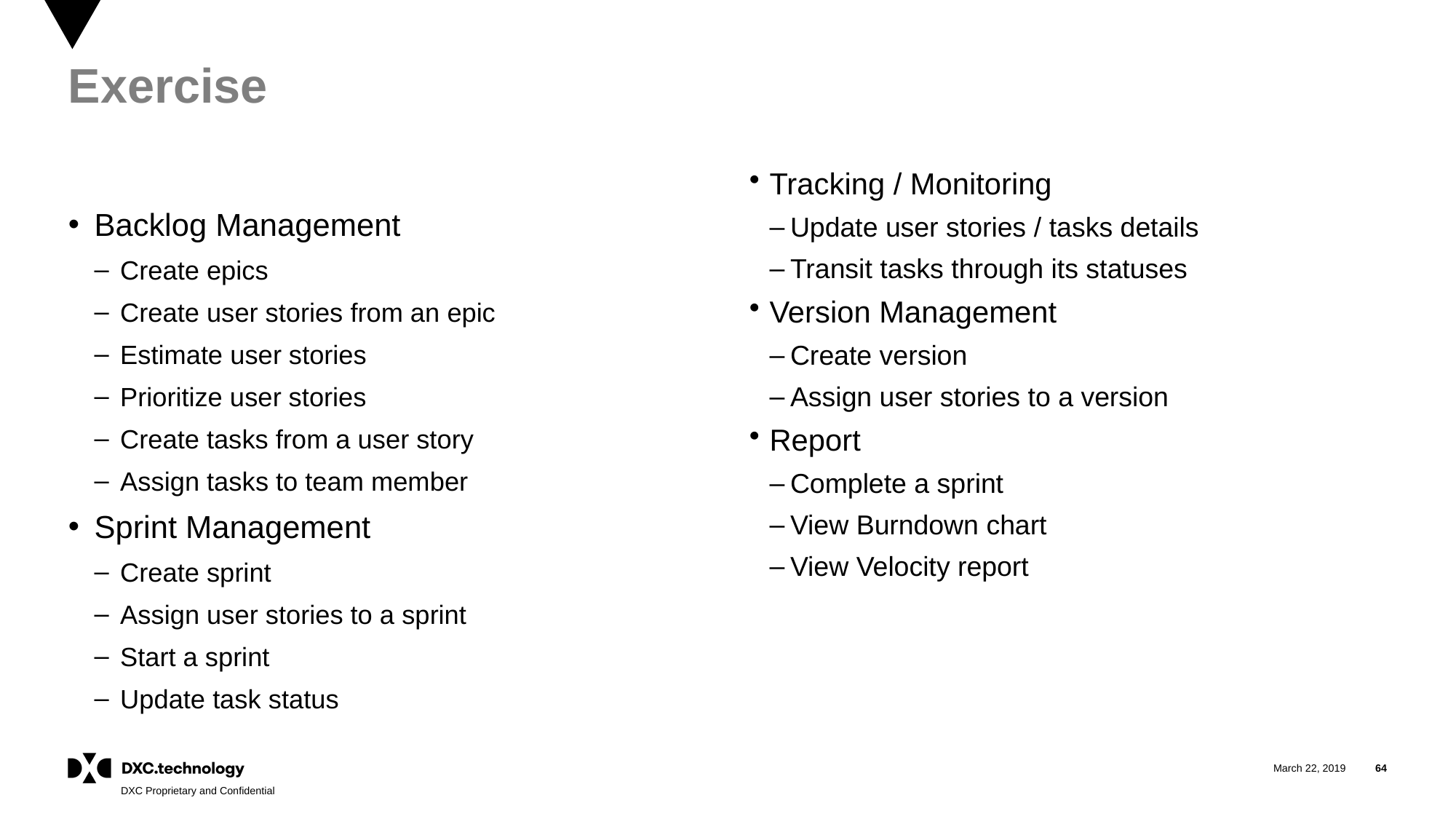

# Exercise
Tracking / Monitoring
Update user stories / tasks details
Transit tasks through its statuses
Version Management
Create version
Assign user stories to a version
Report
Complete a sprint
View Burndown chart
View Velocity report
Backlog Management
Create epics
Create user stories from an epic
Estimate user stories
Prioritize user stories
Create tasks from a user story
Assign tasks to team member
Sprint Management
Create sprint
Assign user stories to a sprint
Start a sprint
Update task status